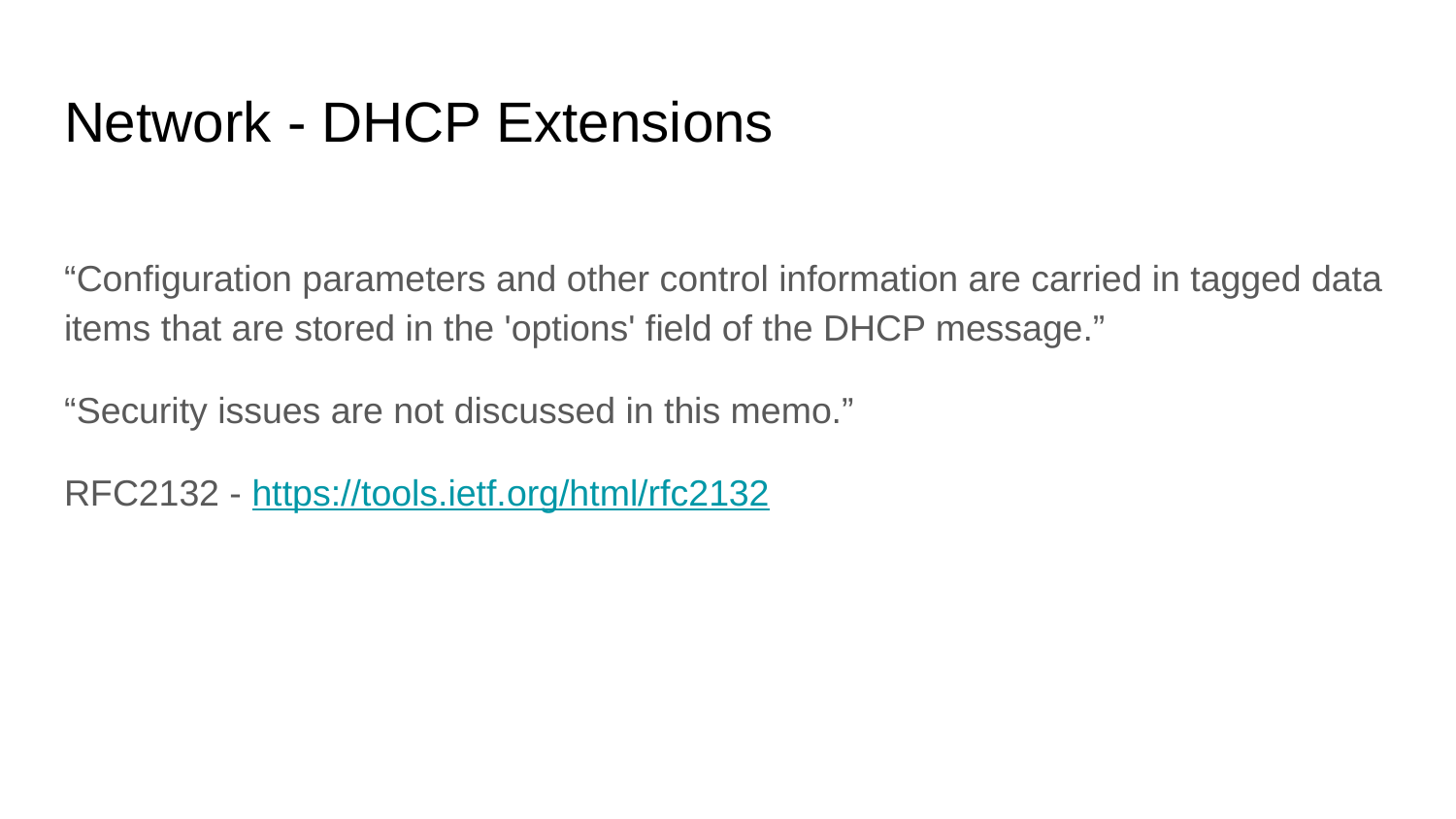

# Network - DHCP Extensions
“Configuration parameters and other control information are carried in tagged data items that are stored in the 'options' field of the DHCP message.”
“Security issues are not discussed in this memo.”
RFC2132 - https://tools.ietf.org/html/rfc2132